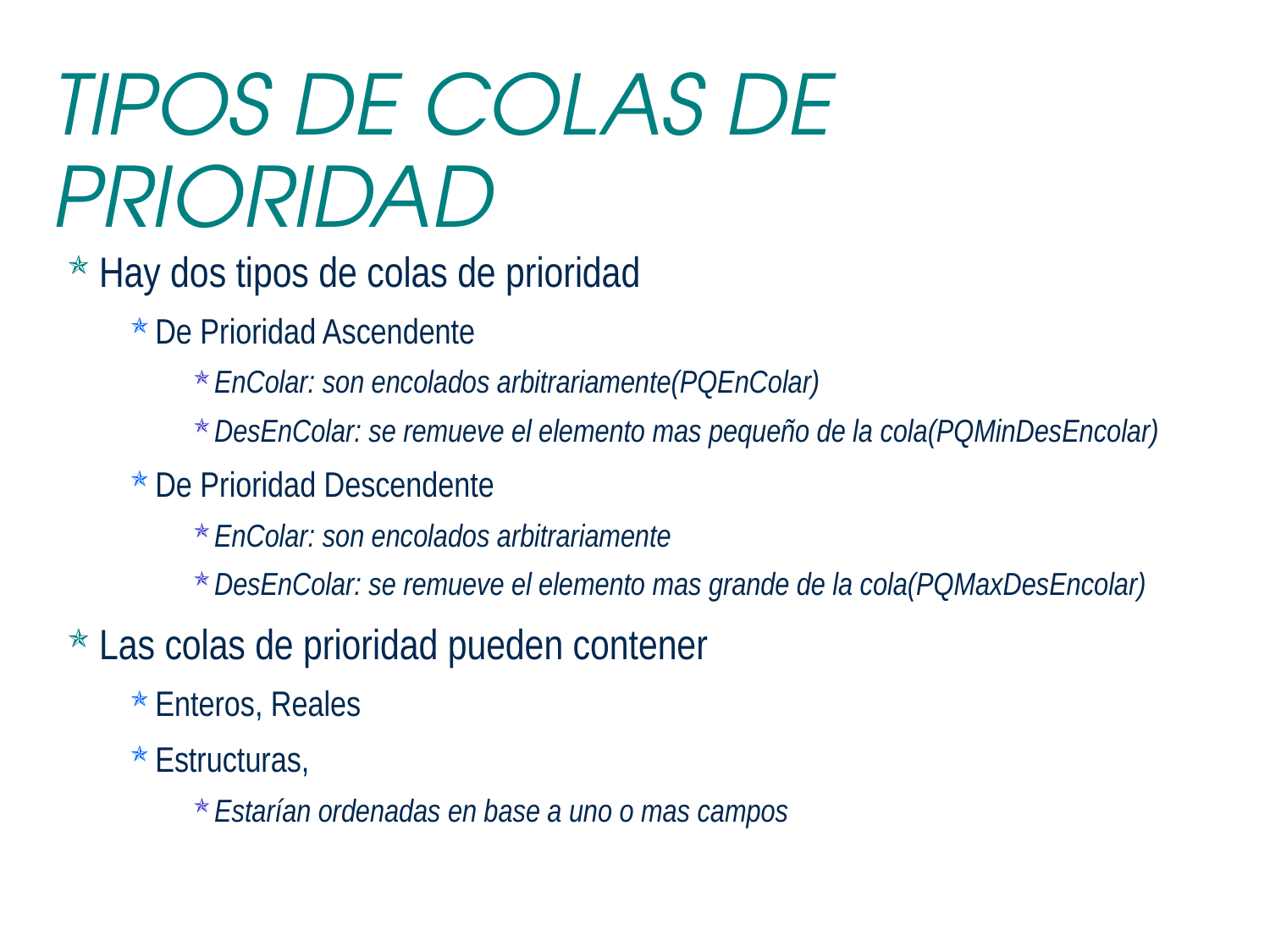

TIPOS DE COLAS DE PRIORIDAD
Hay dos tipos de colas de prioridad
De Prioridad Ascendente
EnColar: son encolados arbitrariamente(PQEnColar)
DesEnColar: se remueve el elemento mas pequeño de la cola(PQMinDesEncolar)
De Prioridad Descendente
EnColar: son encolados arbitrariamente
DesEnColar: se remueve el elemento mas grande de la cola(PQMaxDesEncolar)
Las colas de prioridad pueden contener
Enteros, Reales
Estructuras,
Estarían ordenadas en base a uno o mas campos